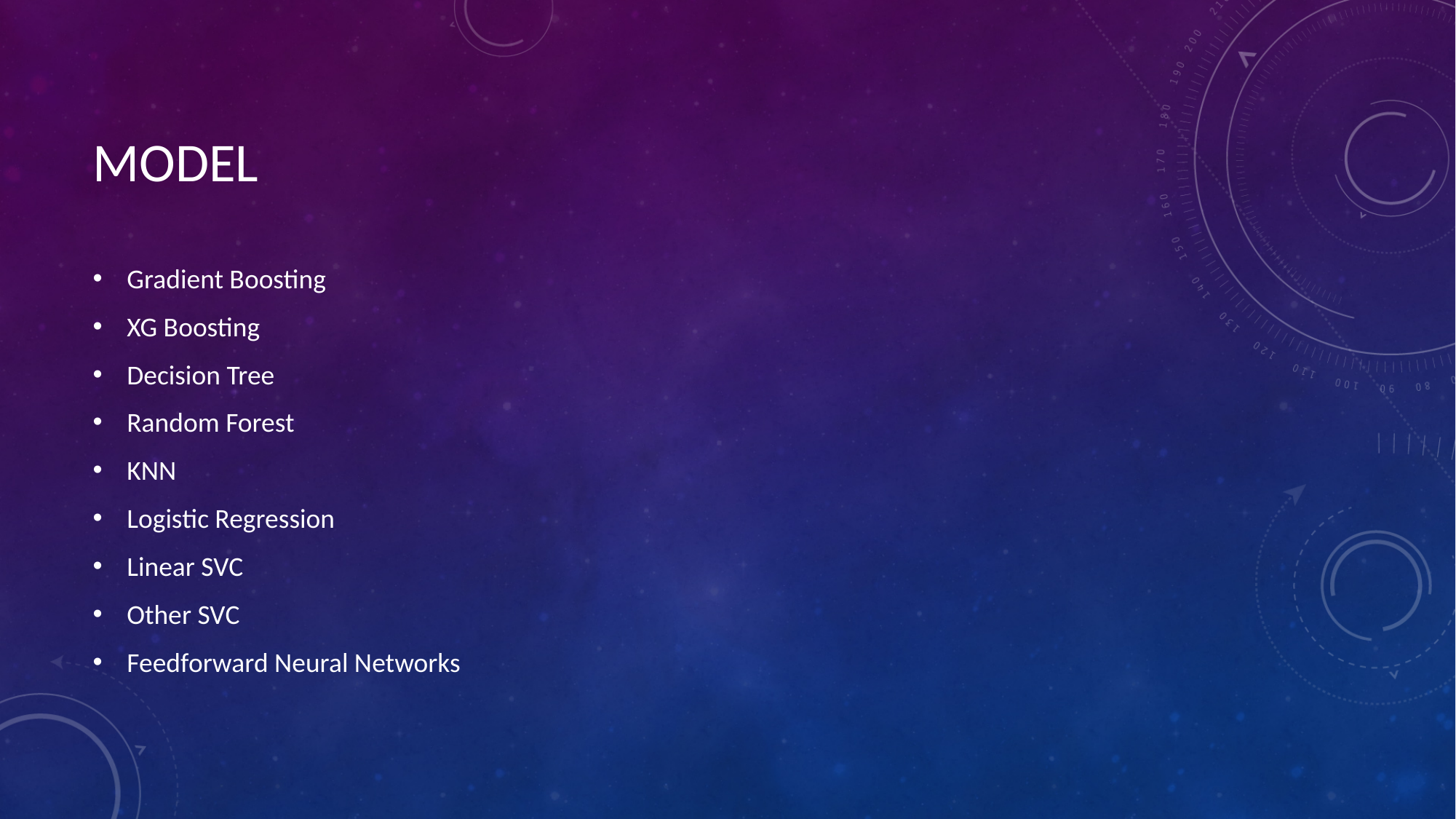

# Model
Gradient Boosting
XG Boosting
Decision Tree
Random Forest
KNN
Logistic Regression
Linear SVC
Other SVC
Feedforward Neural Networks